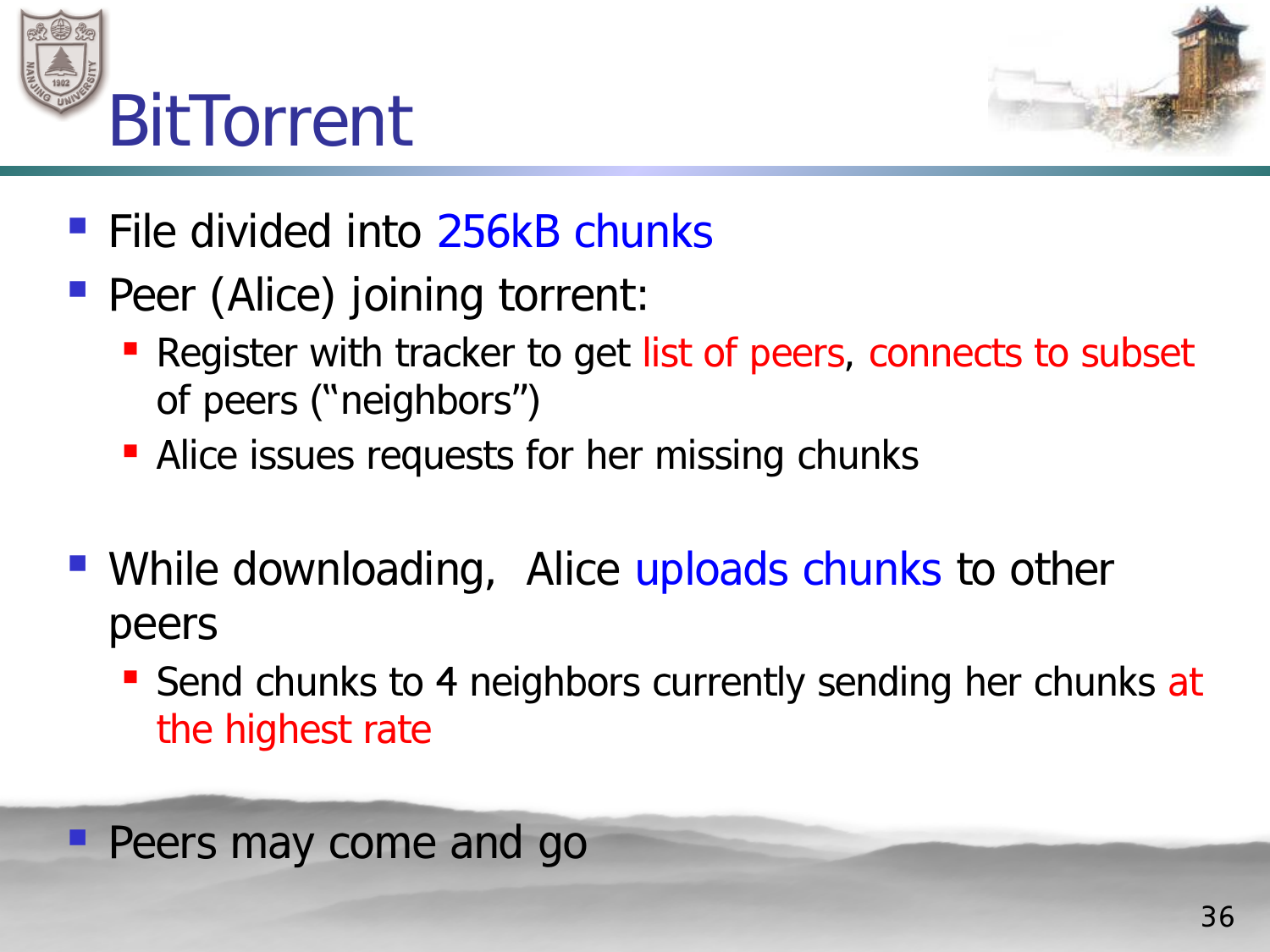

# BitTorrent
File divided into 256kB chunks
Peer (Alice) joining torrent:
Register with tracker to get list of peers, connects to subset of peers (“neighbors”)
Alice issues requests for her missing chunks

While downloading,  Alice uploads chunks to other peers
Send chunks to 4 neighbors currently sending her chunks at the highest rate

Peers may come and go
36